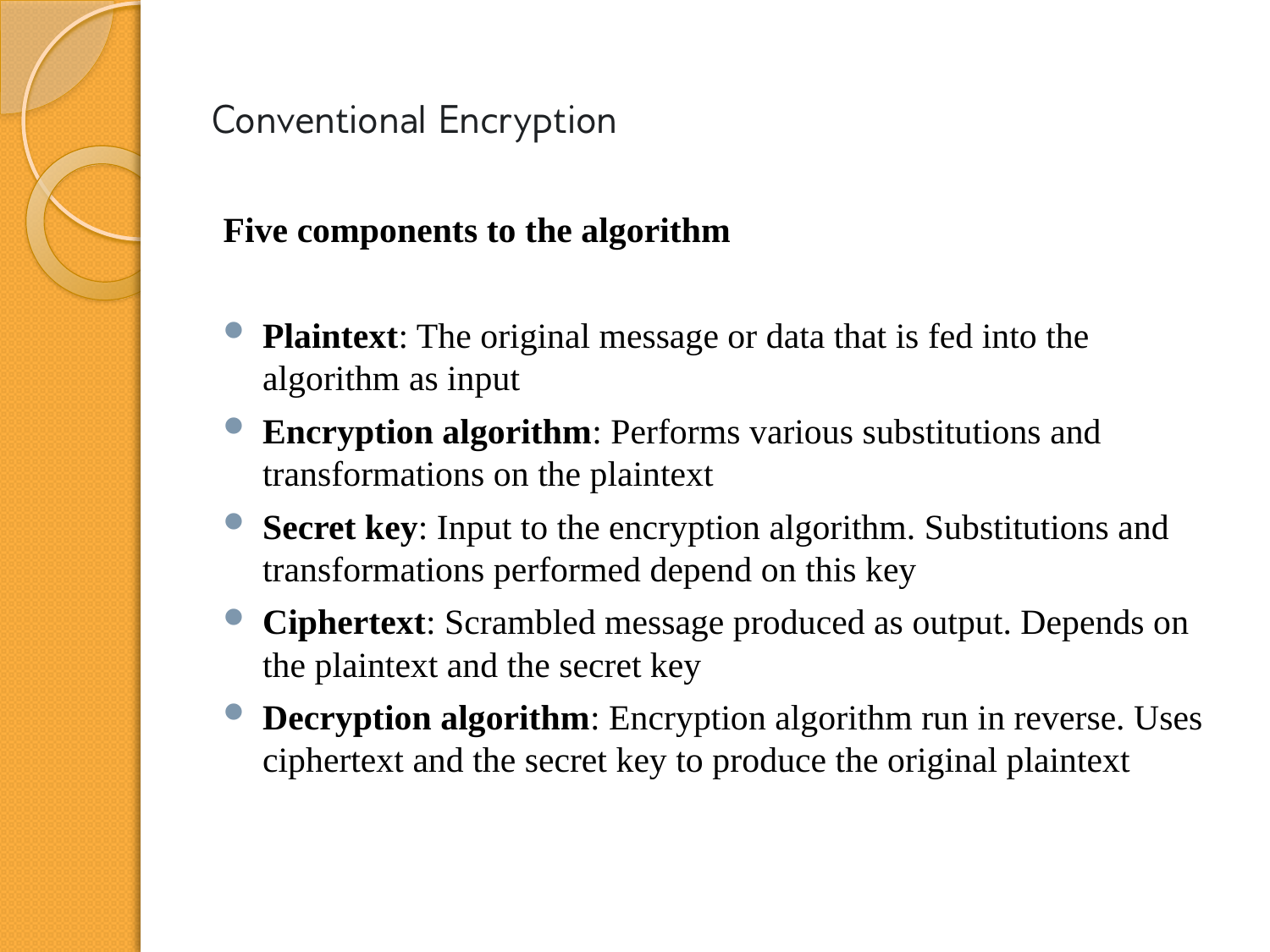

# Conventional Encryption
Five components to the algorithm

Plaintext: The original message or data that is fed into the algorithm as input
Encryption algorithm: Performs various substitutions and transformations on the plaintext
Secret key: Input to the encryption algorithm. Substitutions and transformations performed depend on this key
Ciphertext: Scrambled message produced as output. Depends on the plaintext and the secret key
Decryption algorithm: Encryption algorithm run in reverse. Uses ciphertext and the secret key to produce the original plaintext